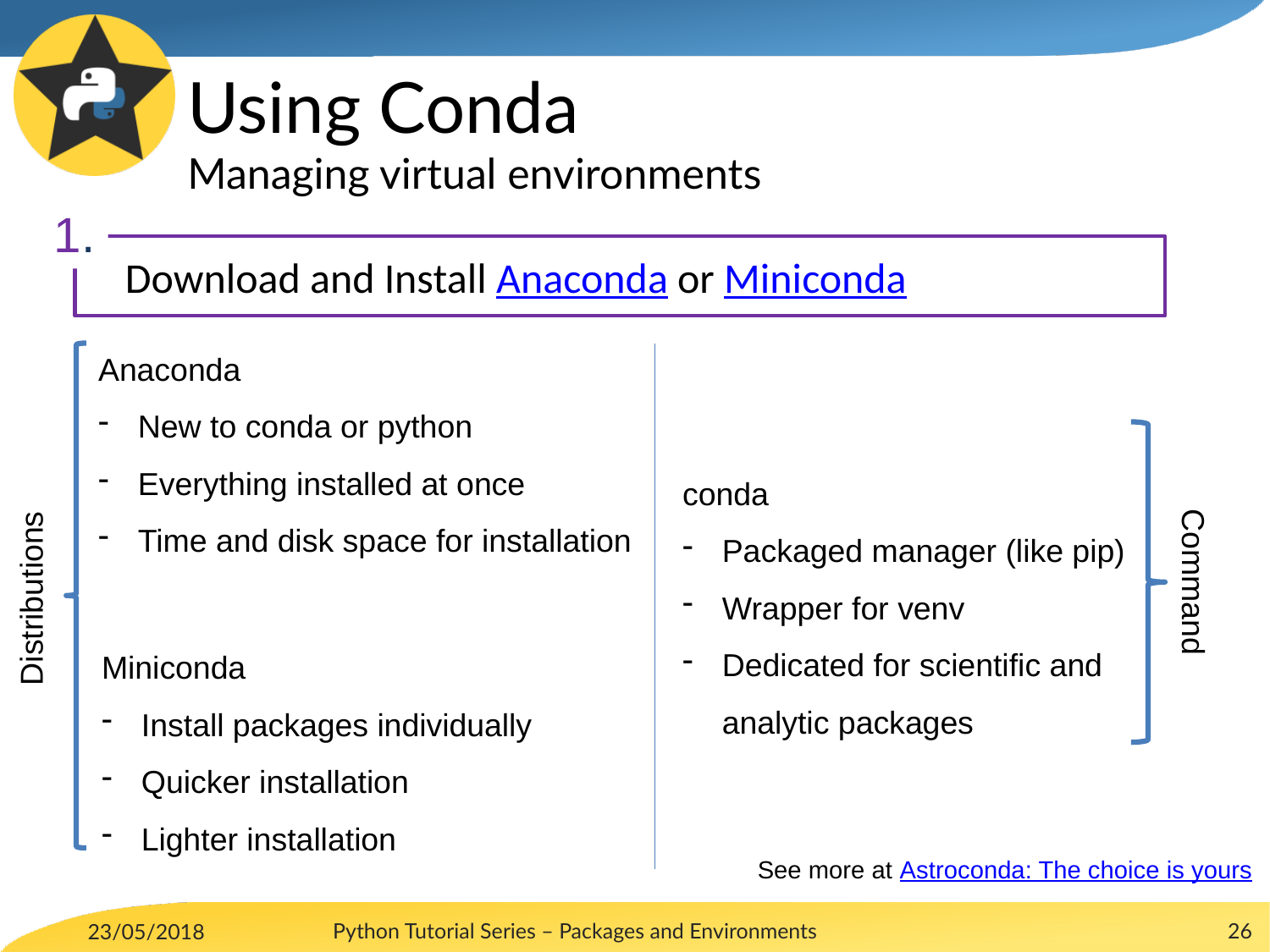

# Using Conda Managing virtual environments
1.
Download and Install Anaconda or Miniconda

Anaconda
New to conda or python
Everything installed at once
Time and disk space for installation

Distributions
Miniconda
Install packages individually
Quicker installation
Lighter installation

conda
Packaged manager (like pip)
Wrapper for venv
Dedicated for scientific and analytic packages
Command
See more at Astroconda: The choice is yours
Python Tutorial Series – Packages and Environments
26
23/05/2018